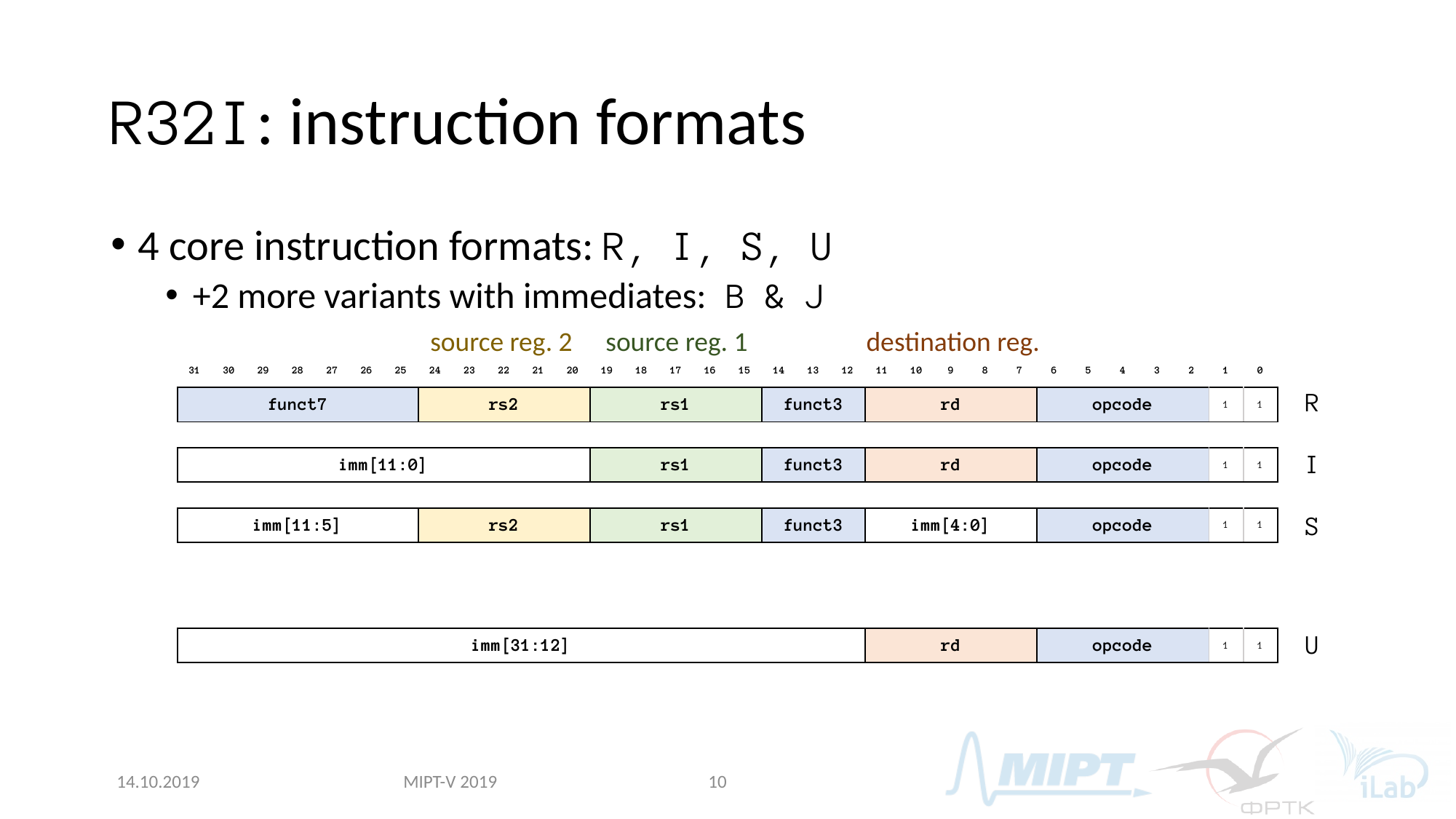

# R32I: instruction formats
4 core instruction formats: R, I, S, U
+2 more variants with immediates: B & J
source reg. 2
source reg. 1
destination reg.
| 31 | 30 | 29 | 28 | 27 | 26 | 25 | 24 | 23 | 22 | 21 | 20 | 19 | 18 | 17 | 16 | 15 | 14 | 13 | 12 | 11 | 10 | 9 | 8 | 7 | 6 | 5 | 4 | 3 | 2 | 1 | 0 |
| --- | --- | --- | --- | --- | --- | --- | --- | --- | --- | --- | --- | --- | --- | --- | --- | --- | --- | --- | --- | --- | --- | --- | --- | --- | --- | --- | --- | --- | --- | --- | --- |
| funct7 |  |  |  |  |  |  | rs2 |  |  |  |  | rs1 |  |  |  |  | funct3 |  |  | rd |  |  |  |  | opcode |  |  |  |  | 1 | 1 |
|  |  |  |  |  |  |  |  |  |  |  |  |  |  |  |  |  |  |  |  |  |  |  |  |  |  |  |  |  |  |  |  |
| imm[11:0] |  |  |  |  |  |  |  |  |  |  |  | rs1 |  |  |  |  | funct3 |  |  | rd |  |  |  |  | opcode |  |  |  |  | 1 | 1 |
|  |  |  |  |  |  |  |  |  |  |  |  |  |  |  |  |  |  |  |  |  |  |  |  |  |  |  |  |  |  |  |  |
| imm[11:5] |  |  |  |  |  |  | rs2 |  |  |  |  | rs1 |  |  |  |  | funct3 |  |  | imm[4:0] |  |  |  |  | opcode |  |  |  |  | 1 | 1 |
|  |  |  |  |  |  |  |  |  |  |  |  |  |  |  |  |  |  |  |  |  |  |  |  |  |  |  |  |  |  |  |  |
| i | imm[10:5] |  |  |  |  |  | rs2 |  |  |  |  | rs1 |  |  |  |  | funct3 |  |  | imm[4:1] |  |  |  | i | opcode |  |  |  |  | 1 | 1 |
|  |  |  |  |  |  |  |  |  |  |  |  |  |  |  |  |  |  |  |  |  |  |  |  |  |  |  |  |  |  |  |  |
| imm[31:12] |  |  |  |  |  |  |  |  |  |  |  |  |  |  |  |  |  |  |  | rd |  |  |  |  | opcode |  |  |  |  | 1 | 1 |
|  |  |  |  |  |  |  |  |  |  |  |  |  |  |  |  |  |  |  |  |  |  |  |  |  |  |  |  |  |  |  |  |
| i | imm[10:1] |  |  |  |  |  |  |  |  |  | i | imm[19:12] |  |  |  |  |  |  |  | rd |  |  |  |  | opcode |  |  |  |  | 1 | 1 |
R
I
S

B
U

J
MIPT-V 2019
14.10.2019
10